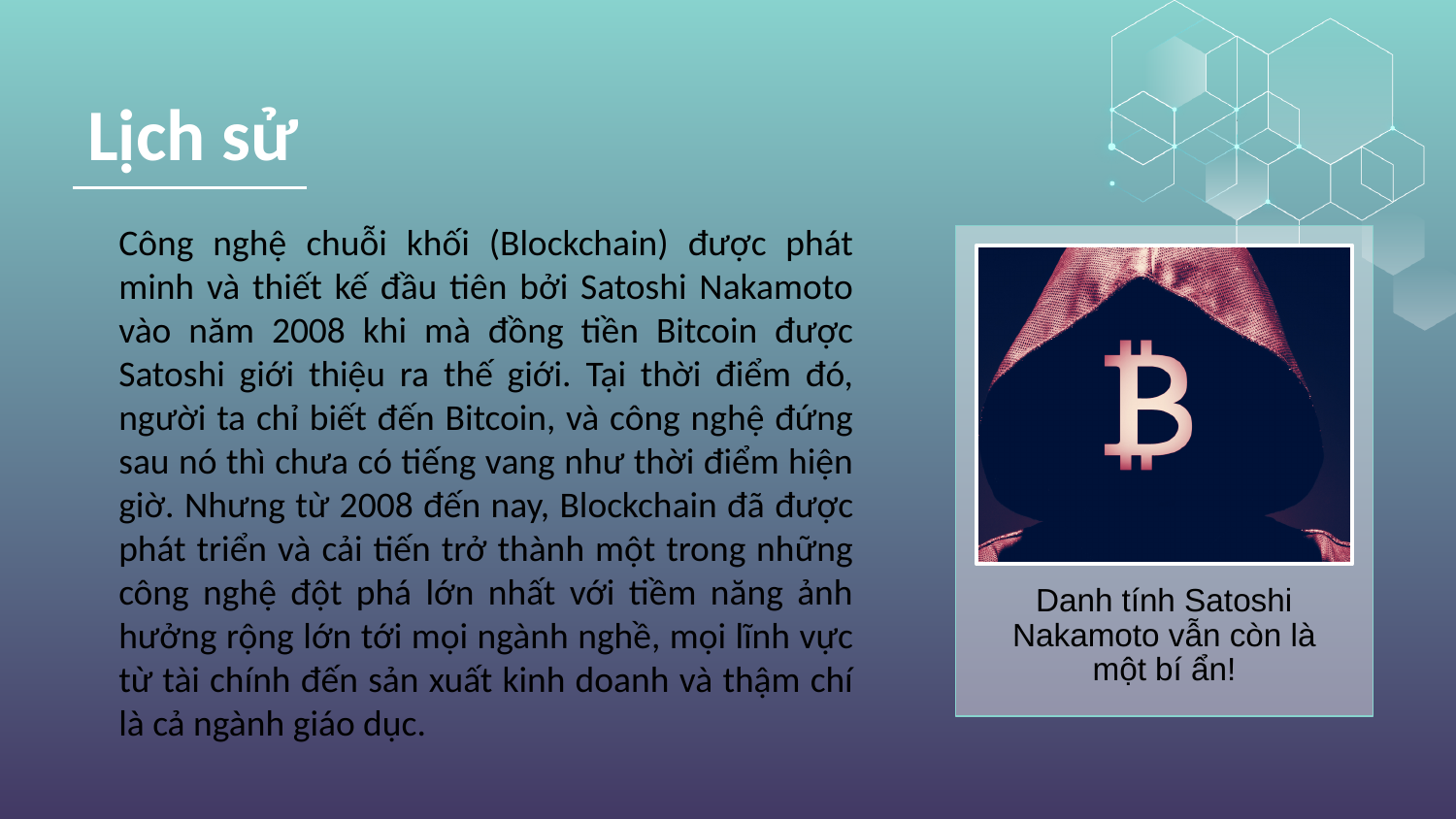

Lịch sử
Công nghệ chuỗi khối (Blockchain) được phát minh và thiết kế đầu tiên bởi Satoshi Nakamoto vào năm 2008 khi mà đồng tiền Bitcoin được Satoshi giới thiệu ra thế giới. Tại thời điểm đó, người ta chỉ biết đến Bitcoin, và công nghệ đứng sau nó thì chưa có tiếng vang như thời điểm hiện giờ. Nhưng từ 2008 đến nay, Blockchain đã được phát triển và cải tiến trở thành một trong những công nghệ đột phá lớn nhất với tiềm năng ảnh hưởng rộng lớn tới mọi ngành nghề, mọi lĩnh vực từ tài chính đến sản xuất kinh doanh và thậm chí là cả ngành giáo dục.
Danh tính Satoshi Nakamoto vẫn còn là một bí ẩn!